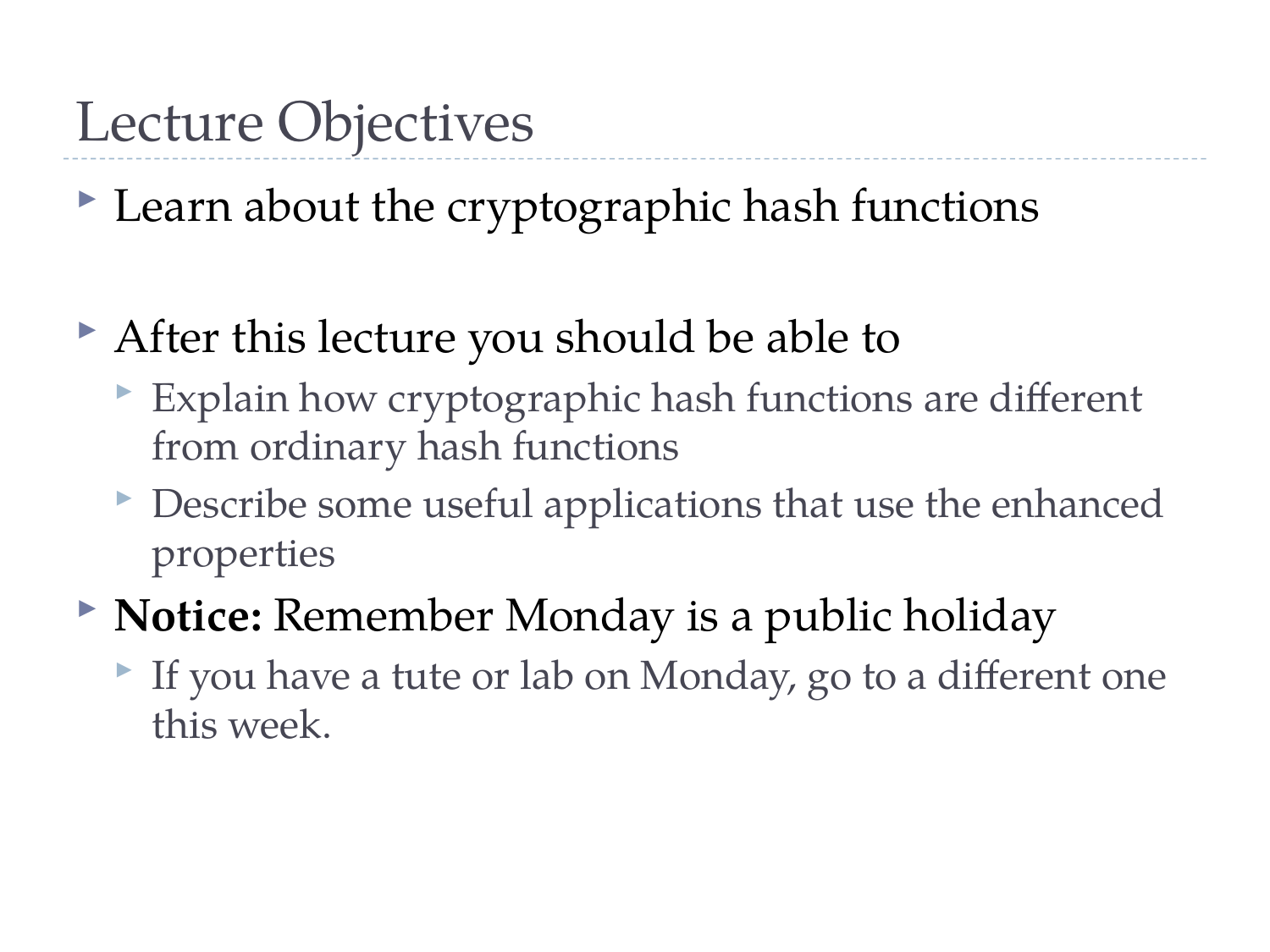

# Lecture Objectives
Learn about the cryptographic hash functions

After this lecture you should be able to
Explain how cryptographic hash functions are different from ordinary hash functions
Describe some useful applications that use the enhanced properties
Notice: Remember Monday is a public holiday
If you have a tute or lab on Monday, go to a different one this week.